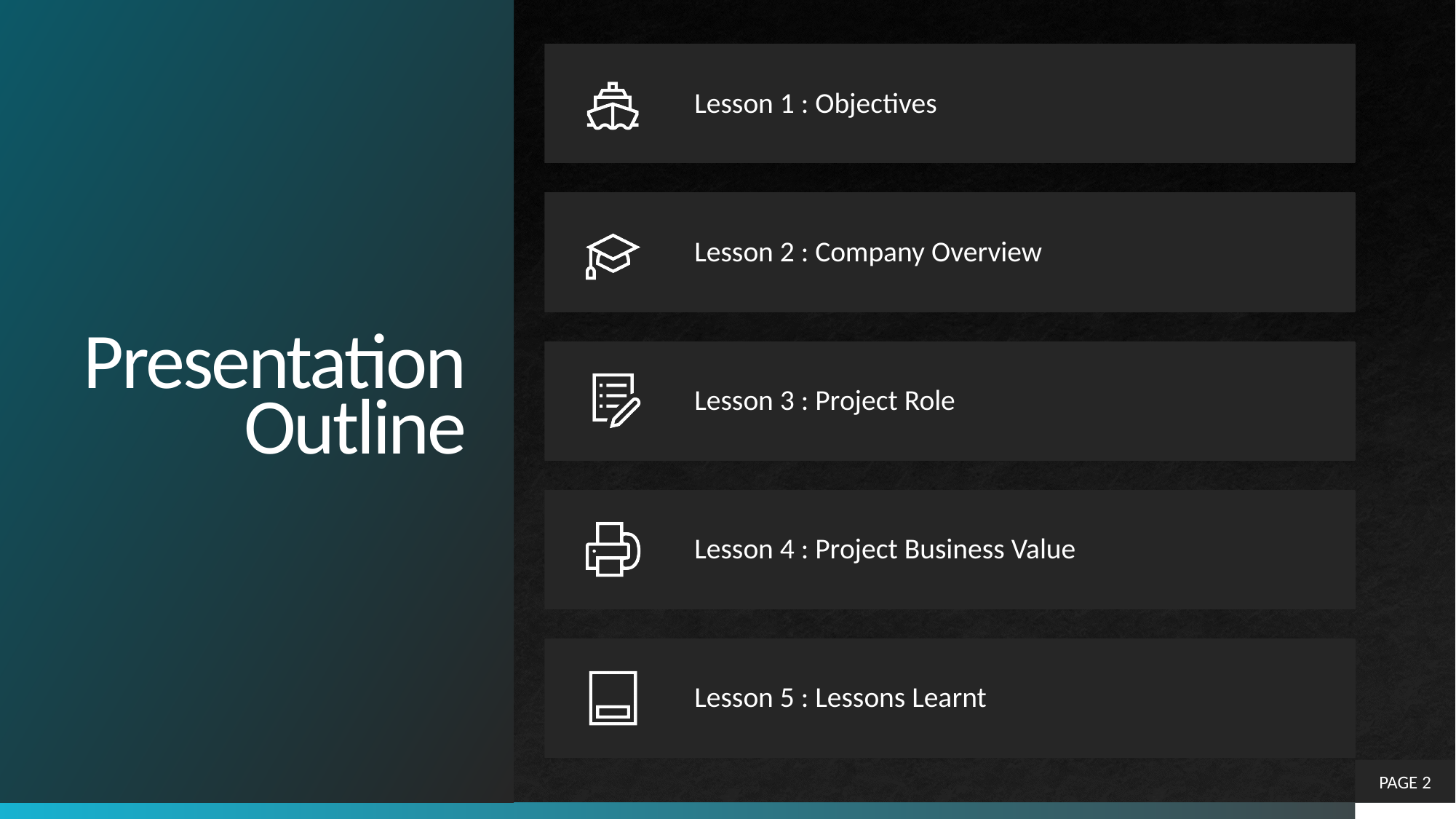

# Presentation Outline
Lesson 1 : Objectives
Lesson 2 : Company Overview
Lesson 3 : Project Role
Lesson 4 : Project Business Value
Lesson 5 : Lessons Learnt
PAGE 2